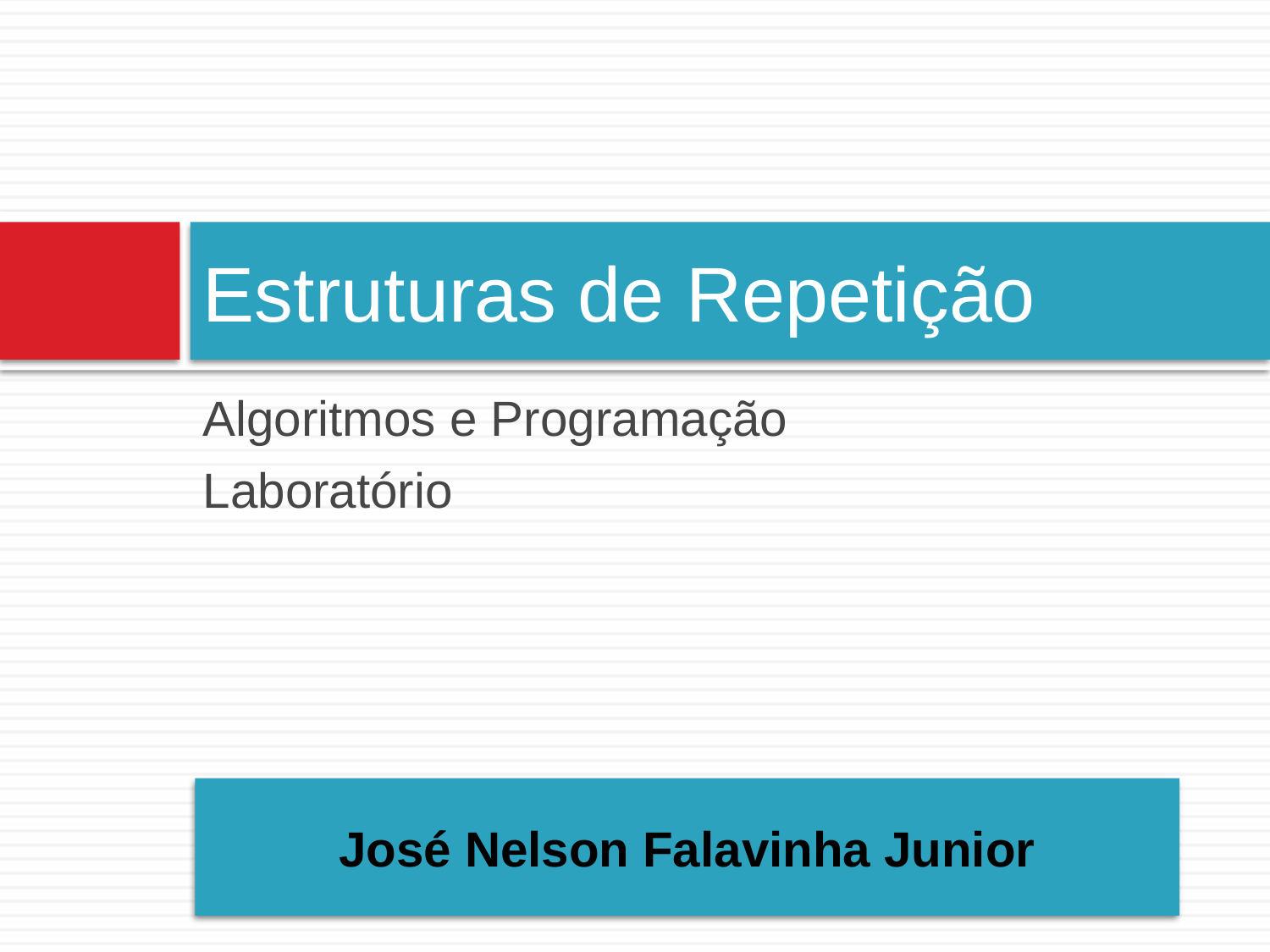

# Estruturas de Repetição
Algoritmos e Programação
Laboratório